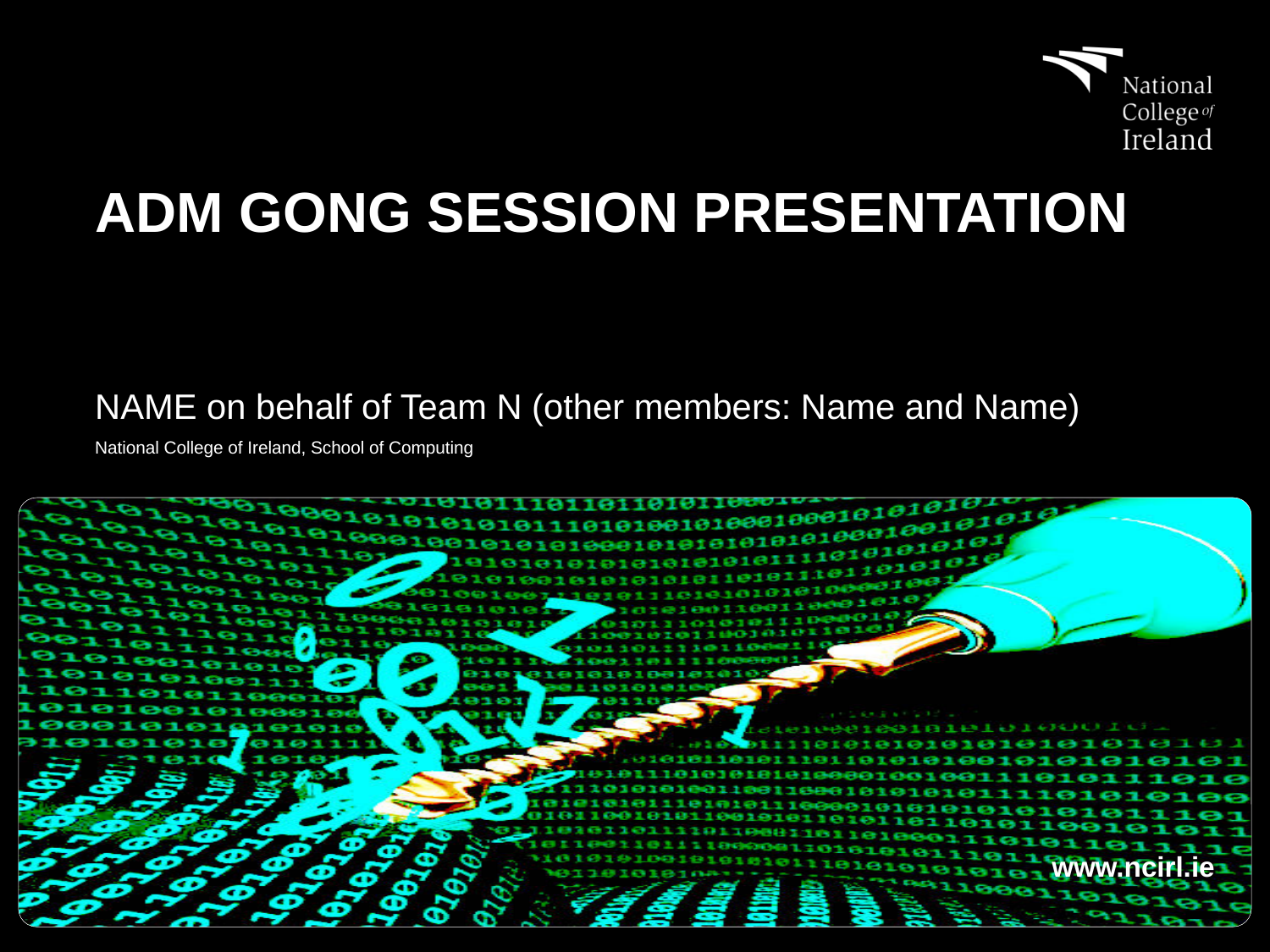

# ADM Gong Session Presentation

NAME on behalf of Team N (other members: Name and Name)